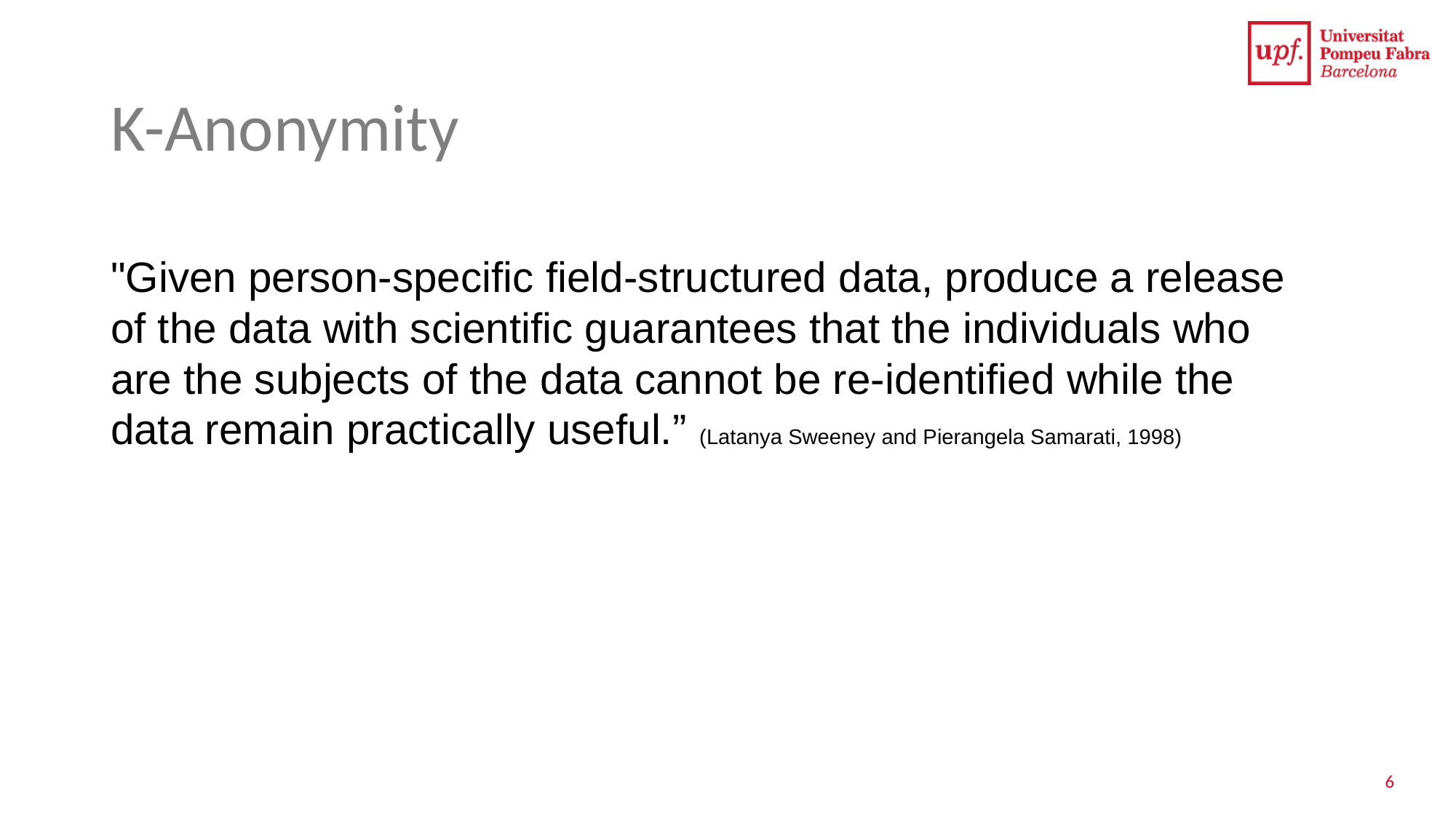

# K-Anonymity
"Given person-specific field-structured data, produce a release of the data with scientific guarantees that the individuals who are the subjects of the data cannot be re-identified while the data remain practically useful.” (Latanya Sweeney and Pierangela Samarati, 1998)